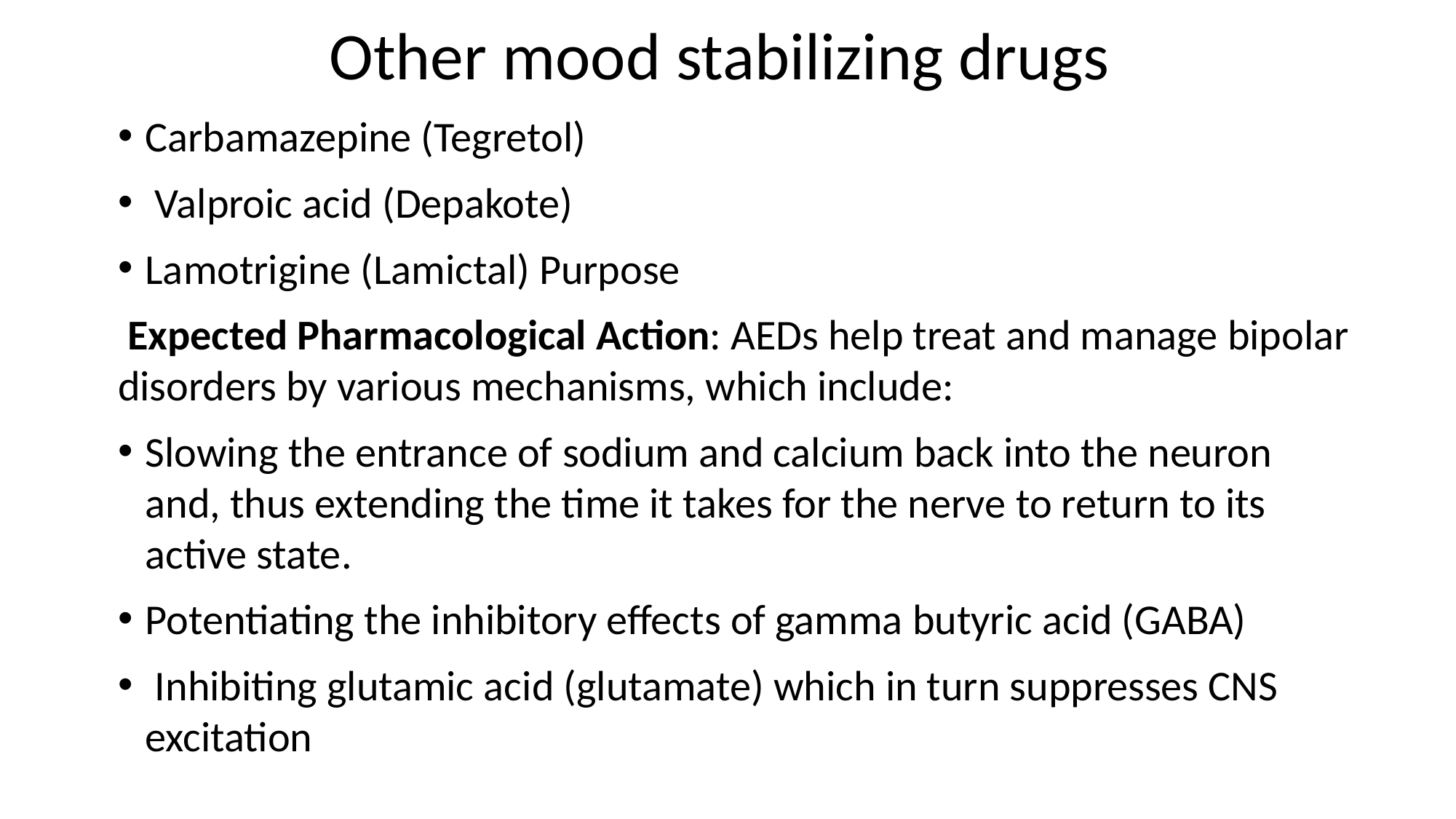

Other mood stabilizing drugs
Carbamazepine (Tegretol)
 Valproic acid (Depakote)
Lamotrigine (Lamictal) Purpose
 Expected Pharmacological Action: AEDs help treat and manage bipolar disorders by various mechanisms, which include:
Slowing the entrance of sodium and calcium back into the neuron and, thus extending the time it takes for the nerve to return to its active state.
Potentiating the inhibitory effects of gamma butyric acid (GABA)
 Inhibiting glutamic acid (glutamate) which in turn suppresses CNS excitation